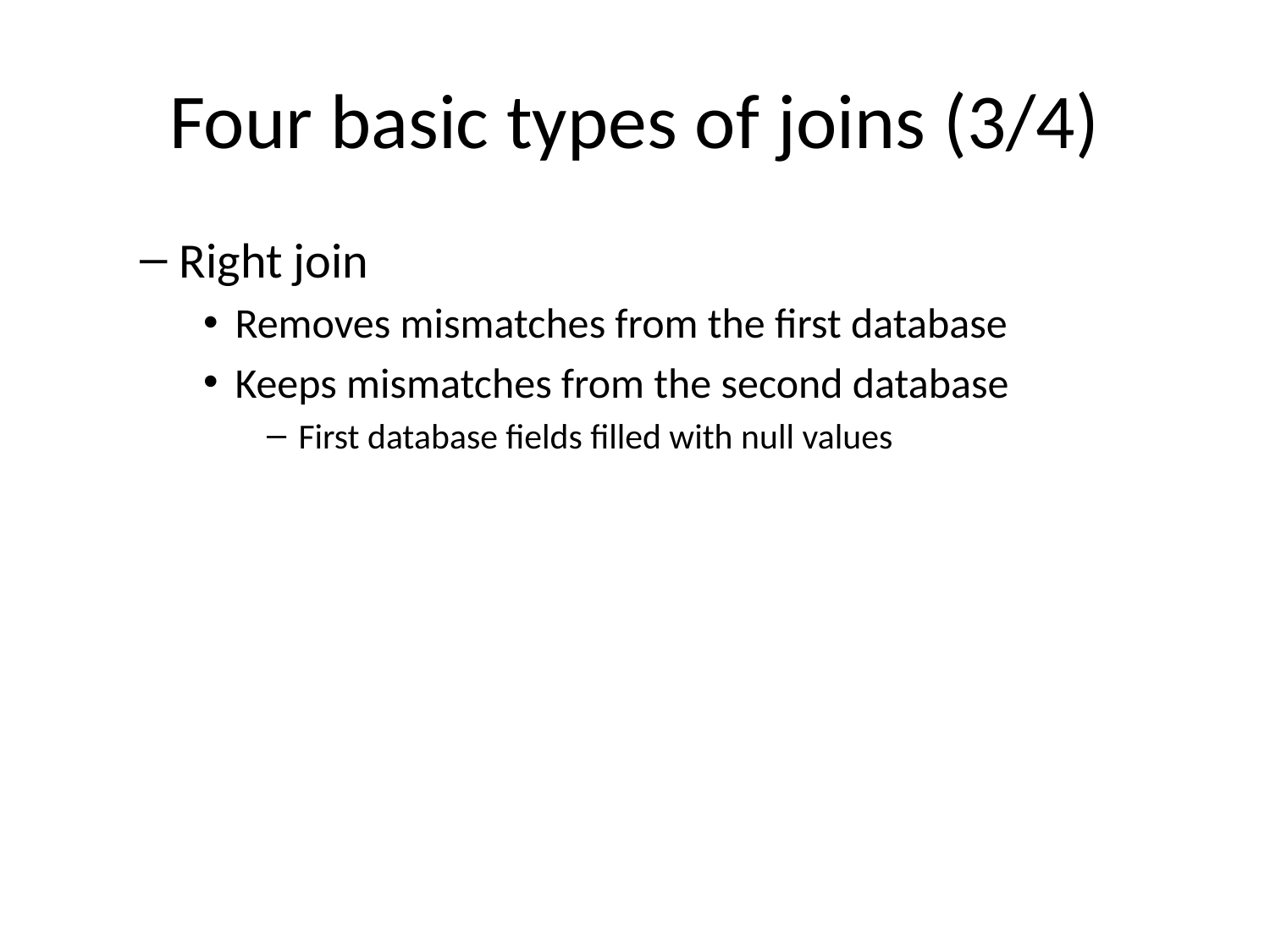

# Four basic types of joins (3/4)
Right join
Removes mismatches from the first database
Keeps mismatches from the second database
First database fields filled with null values